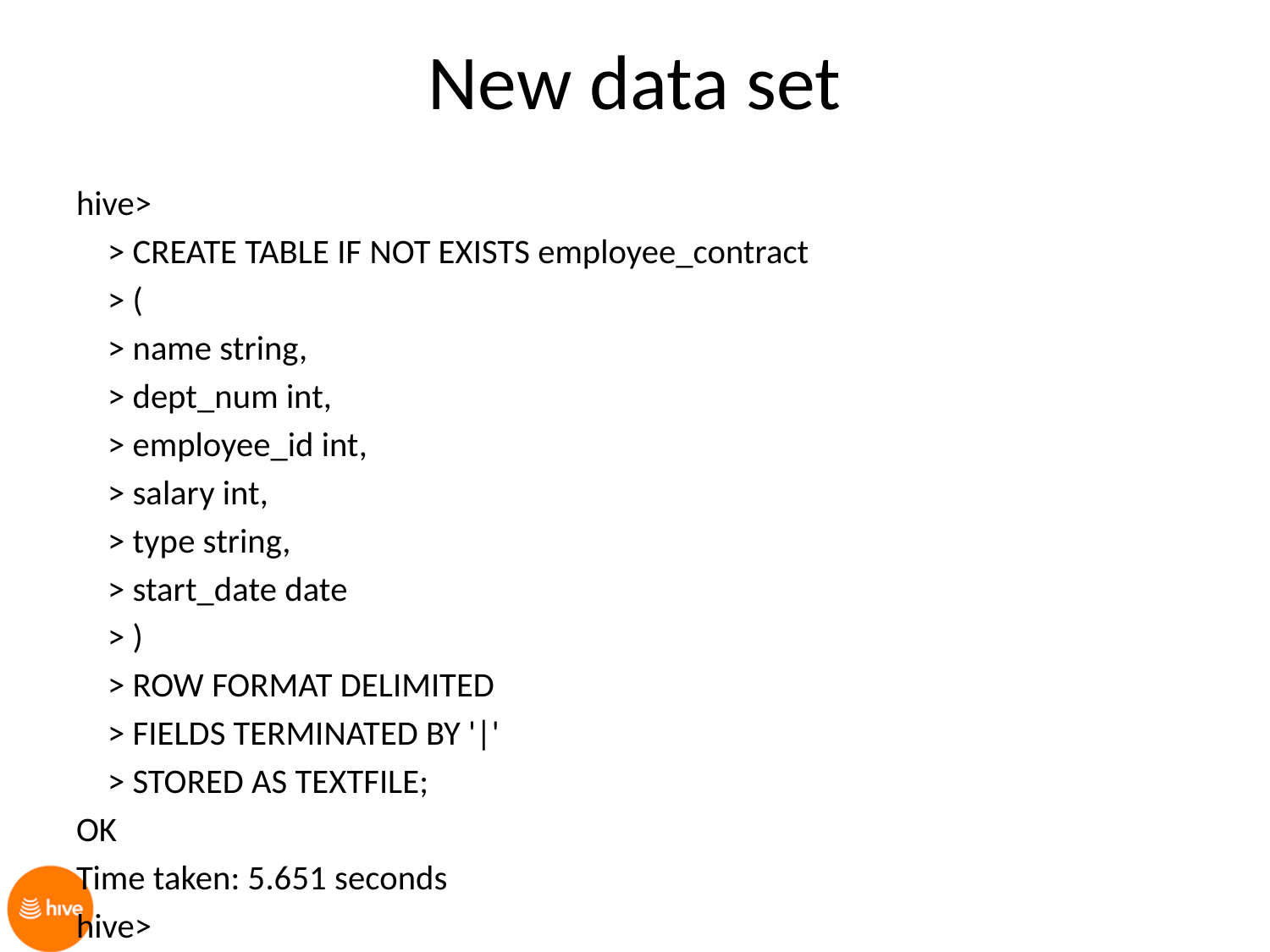

# New data set

hive>
    > CREATE TABLE IF NOT EXISTS employee_contract
    > (
    > name string,
    > dept_num int,
    > employee_id int,
    > salary int,
    > type string,
    > start_date date
    > )
    > ROW FORMAT DELIMITED
    > FIELDS TERMINATED BY '|'
    > STORED AS TEXTFILE;
OK
Time taken: 5.651 seconds
hive>